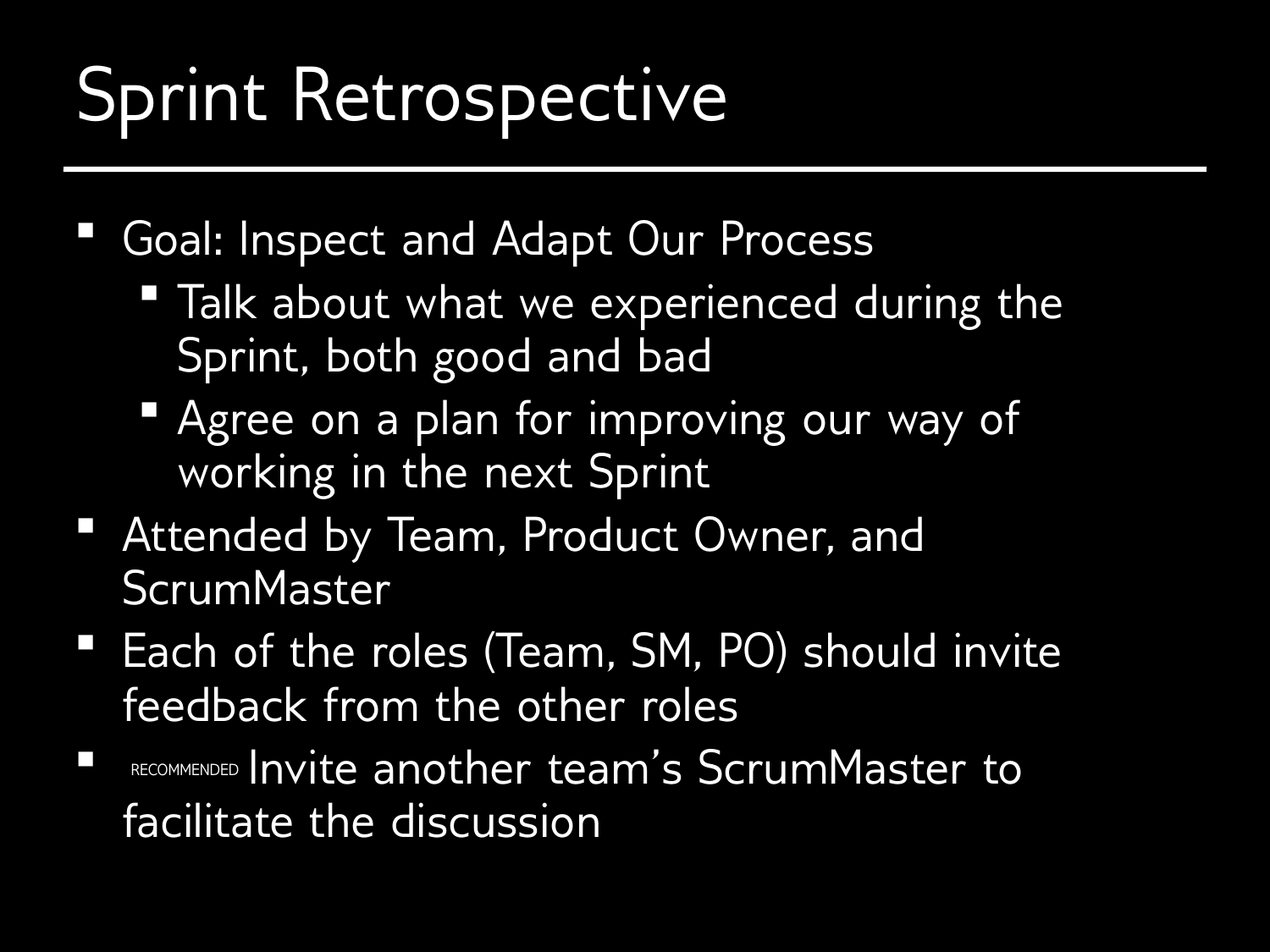

# Sprint Retrospective
Goal: Inspect and Adapt Our Process
Talk about what we experienced during the Sprint, both good and bad
Agree on a plan for improving our way of working in the next Sprint
Attended by Team, Product Owner, and ScrumMaster
Each of the roles (Team, SM, PO) should invite feedback from the other roles
 RECOMMENDED  Invite another team’s ScrumMaster to facilitate the discussion